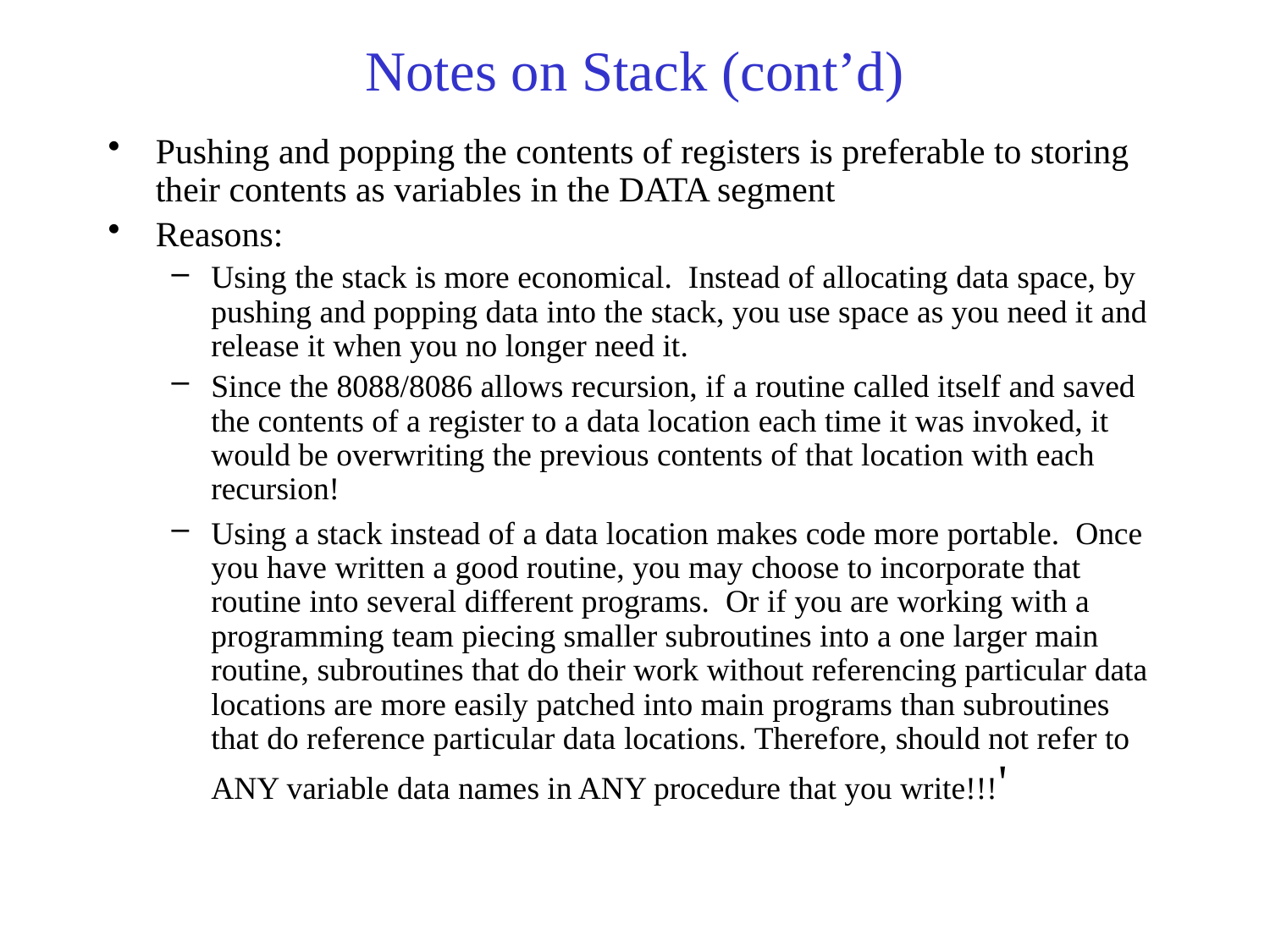

# Notes on Stack (cont’d)
Pushing and popping the contents of registers is preferable to storing their contents as variables in the DATA segment
Reasons:
Using the stack is more economical.  Instead of allocating data space, by pushing and popping data into the stack, you use space as you need it and release it when you no longer need it.
Since the 8088/8086 allows recursion, if a routine called itself and saved the contents of a register to a data location each time it was invoked, it would be overwriting the previous contents of that location with each recursion!
Using a stack instead of a data location makes code more portable.  Once you have written a good routine, you may choose to incorporate that routine into several different programs.  Or if you are working with a programming team piecing smaller subroutines into a one larger main routine, subroutines that do their work without referencing particular data locations are more easily patched into main programs than subroutines that do reference particular data locations. Therefore, should not refer to ANY variable data names in ANY procedure that you write!!!'